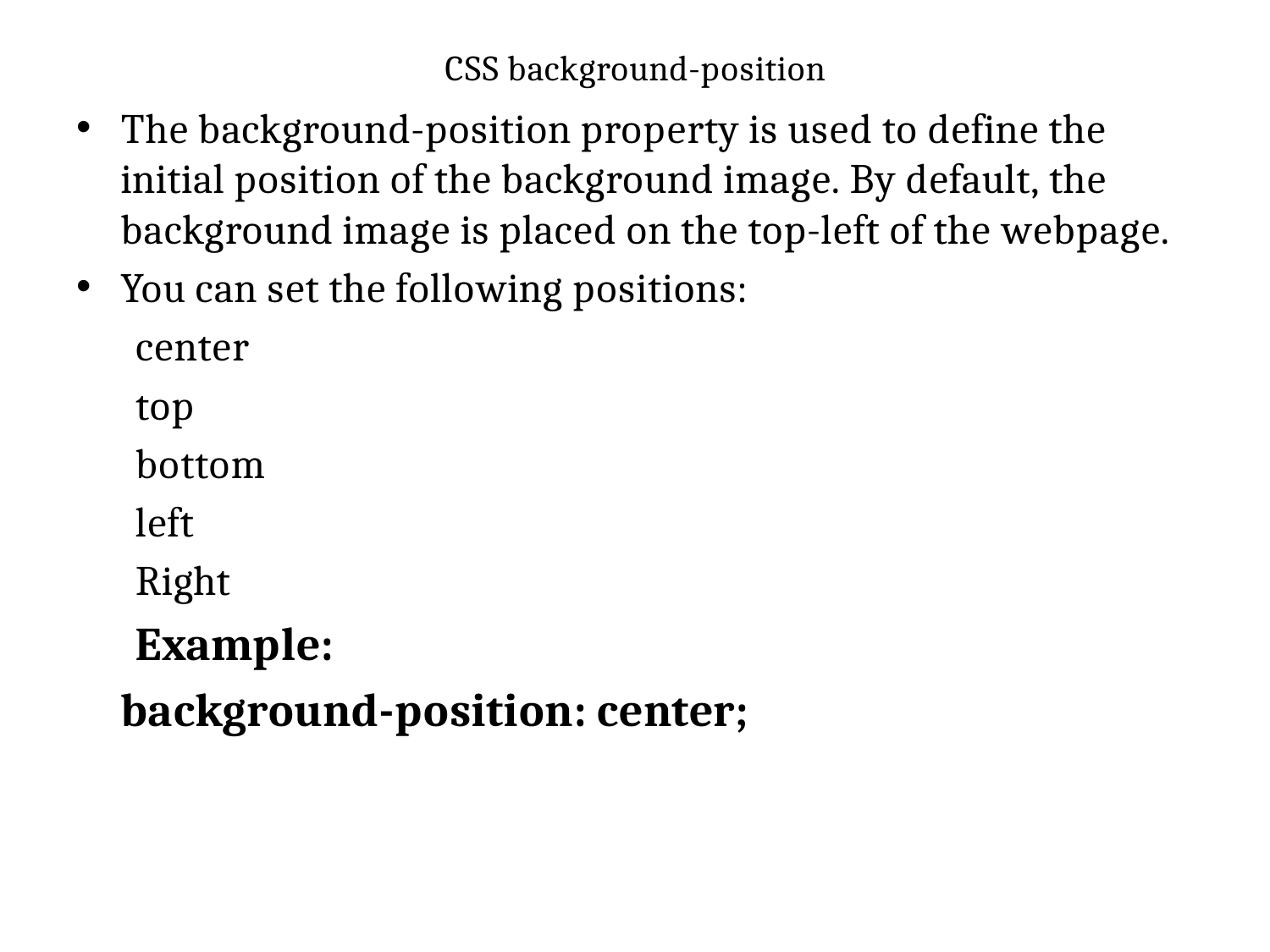

# CSS background-position
The background-position property is used to define the initial position of the background image. By default, the background image is placed on the top-left of the webpage.
You can set the following positions:
center
top
bottom
left
Right
Example:
		background-position: center;